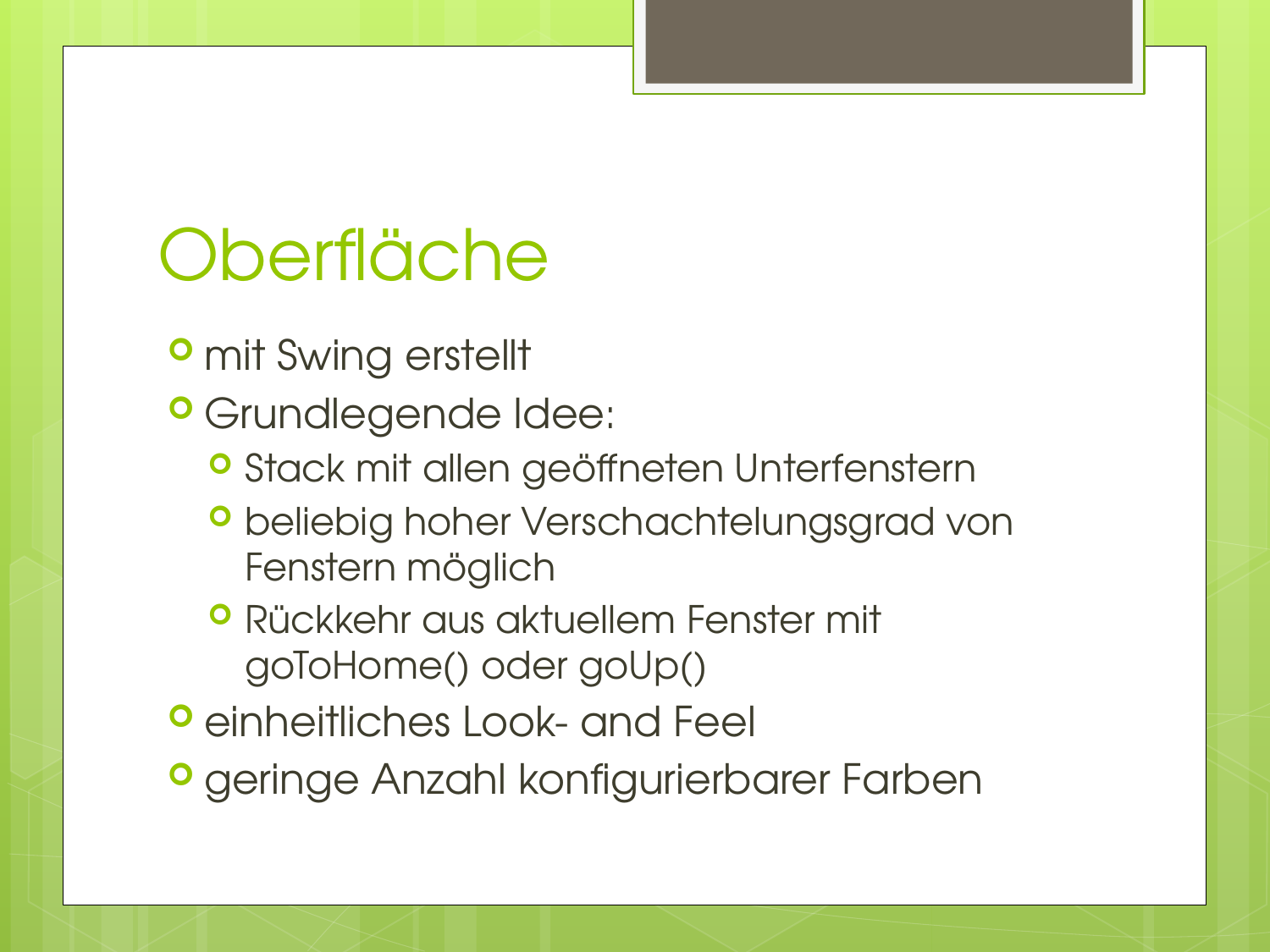

# Oberfläche
mit Swing erstellt
Grundlegende Idee:
Stack mit allen geöffneten Unterfenstern
beliebig hoher Verschachtelungsgrad von Fenstern möglich
Rückkehr aus aktuellem Fenster mit goToHome() oder goUp()
einheitliches Look- and Feel
geringe Anzahl konfigurierbarer Farben